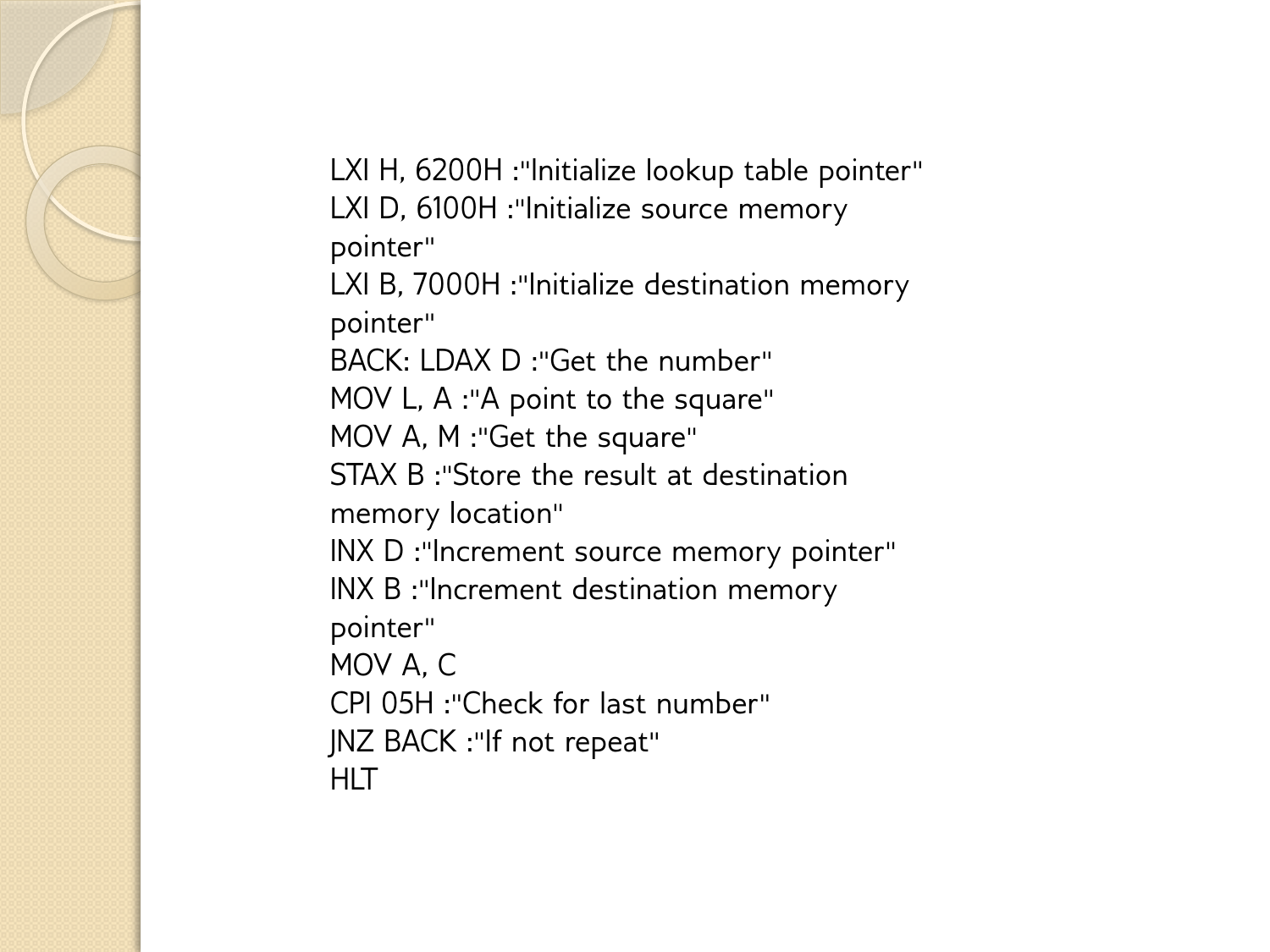

#
LXI H, 6200H :"Initialize lookup table pointer"
LXI D, 6100H :"Initialize source memory pointer"
LXI B, 7000H :"Initialize destination memory pointer"
BACK: LDAX D :"Get the number"
MOV L, A :"A point to the square"
MOV A, M :"Get the square"
STAX B :"Store the result at destination memory location"
INX D :"Increment source memory pointer"
INX B :"Increment destination memory pointer"
MOV A, C
CPI 05H :"Check for last number"
JNZ BACK :"If not repeat"
HLT